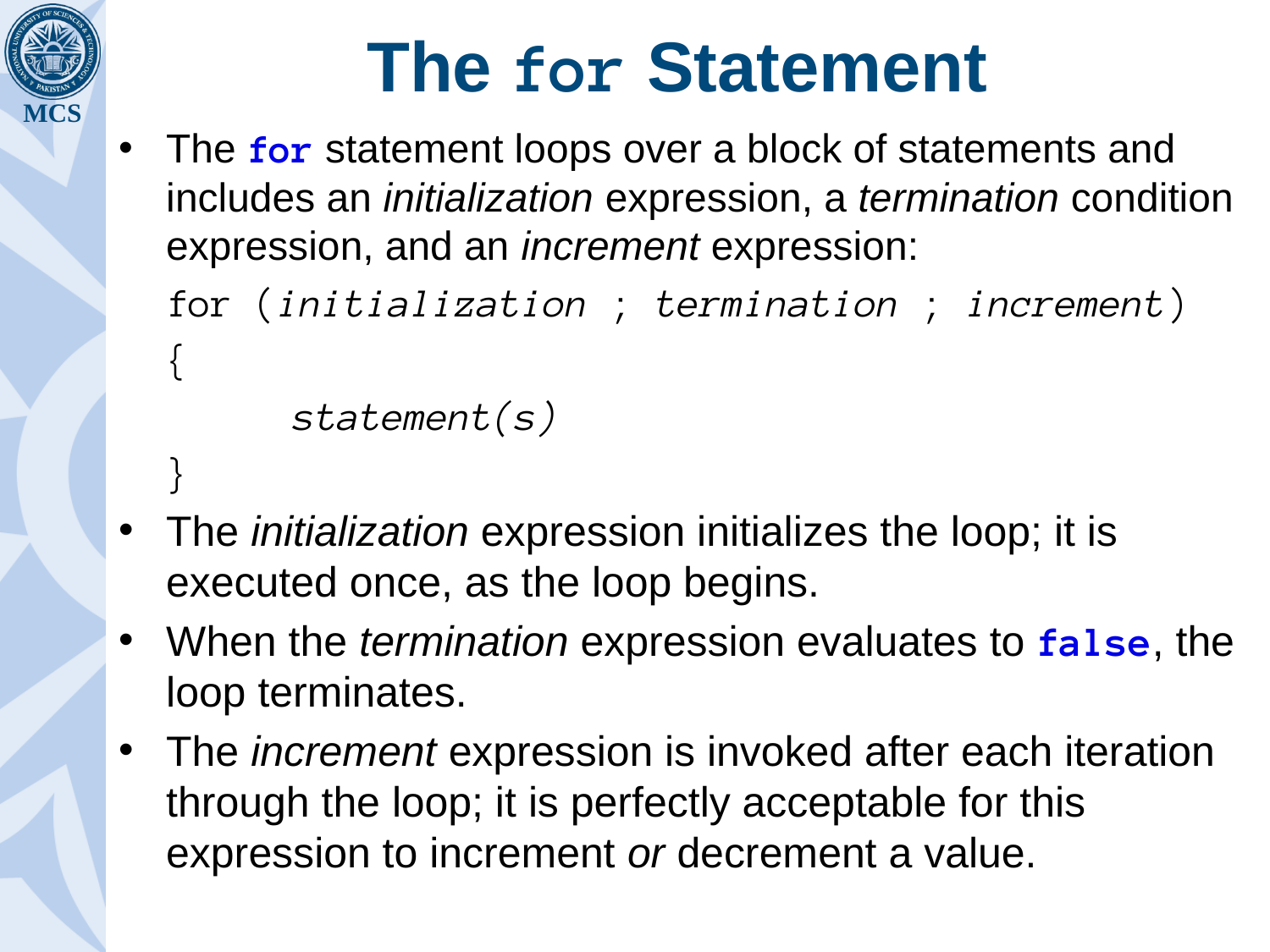

# The for Statement
The for statement loops over a block of statements and includes an initialization expression, a termination condition expression, and an increment expression:
for (initialization ; termination ; increment)
{
	statement(s)
}
The initialization expression initializes the loop; it is executed once, as the loop begins.
When the termination expression evaluates to false, the loop terminates.
The increment expression is invoked after each iteration through the loop; it is perfectly acceptable for this expression to increment or decrement a value.